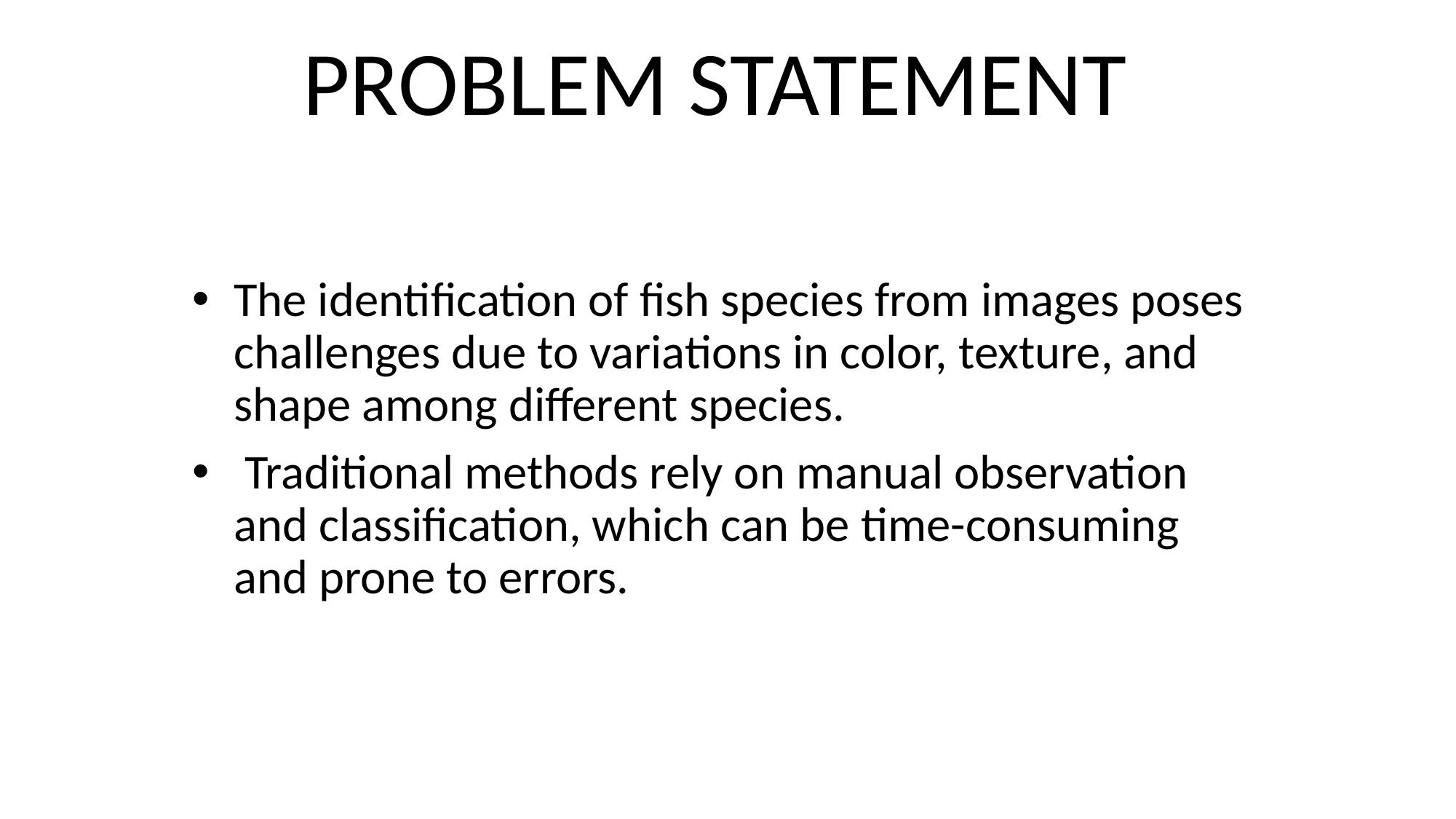

# PROBLEM STATEMENT
The identification of fish species from images poses challenges due to variations in color, texture, and shape among different species.
 Traditional methods rely on manual observation and classification, which can be time-consuming and prone to errors.